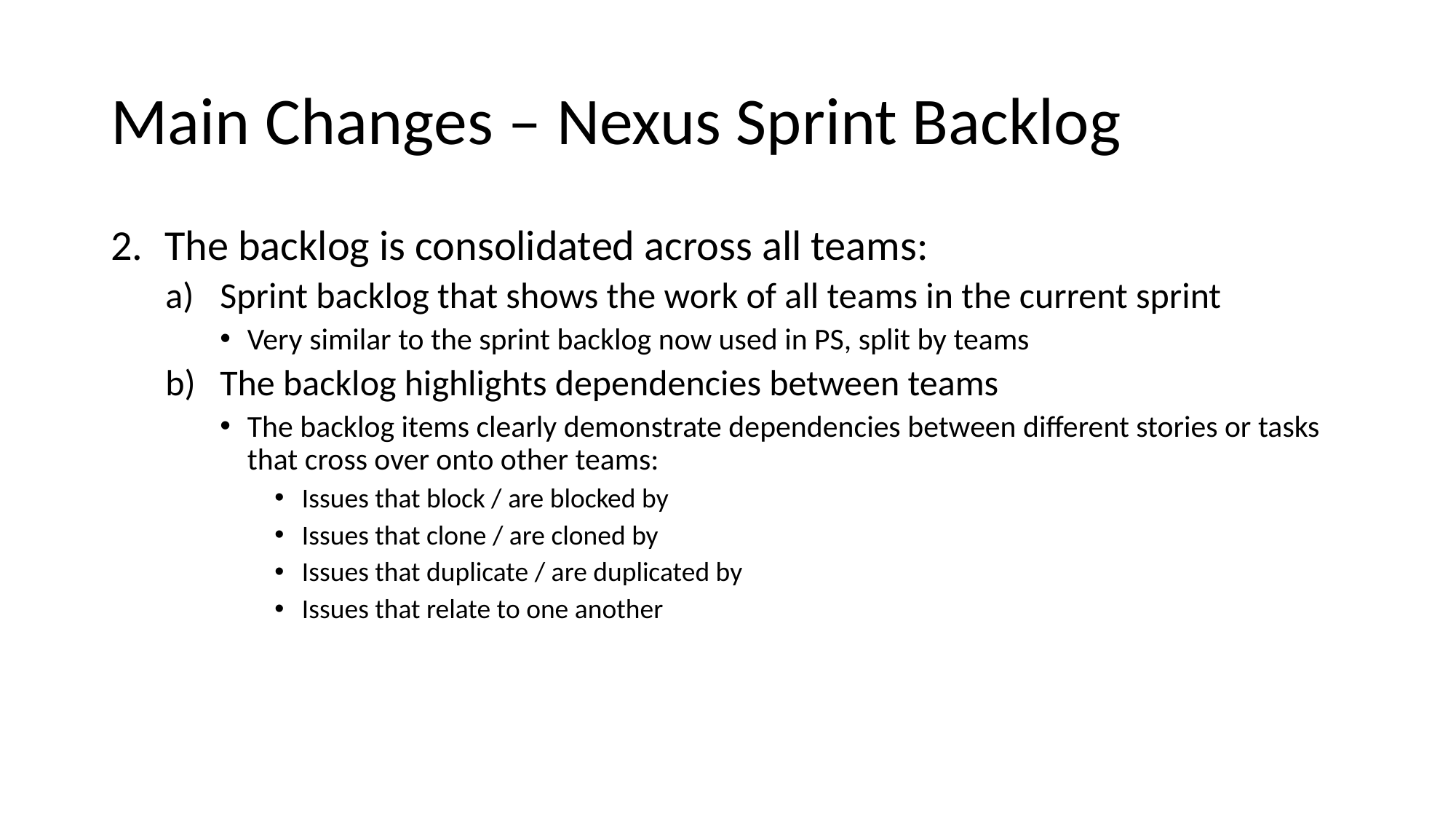

# Main Changes – Nexus Sprint Backlog
2. 	The backlog is consolidated across all teams:
Sprint backlog that shows the work of all teams in the current sprint
Very similar to the sprint backlog now used in PS, split by teams
The backlog highlights dependencies between teams
The backlog items clearly demonstrate dependencies between different stories or tasks that cross over onto other teams:
Issues that block / are blocked by
Issues that clone / are cloned by
Issues that duplicate / are duplicated by
Issues that relate to one another